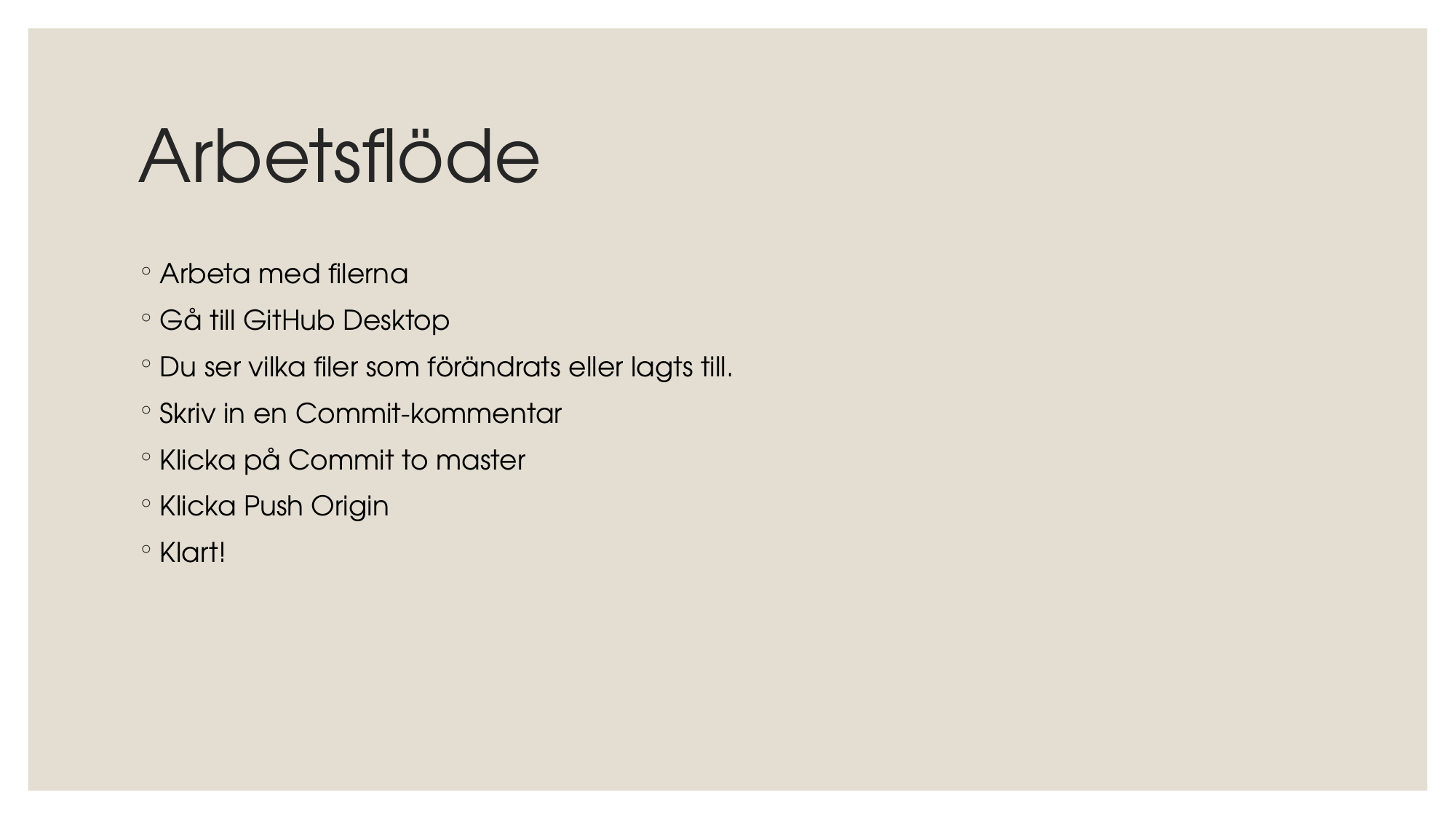

# Arbetsflöde
Arbeta med filerna
Gå till GitHub Desktop
Du ser vilka filer som förändrats eller lagts till.
Skriv in en Commit-kommentar
Klicka på Commit to master
Klicka Push Origin
Klart!